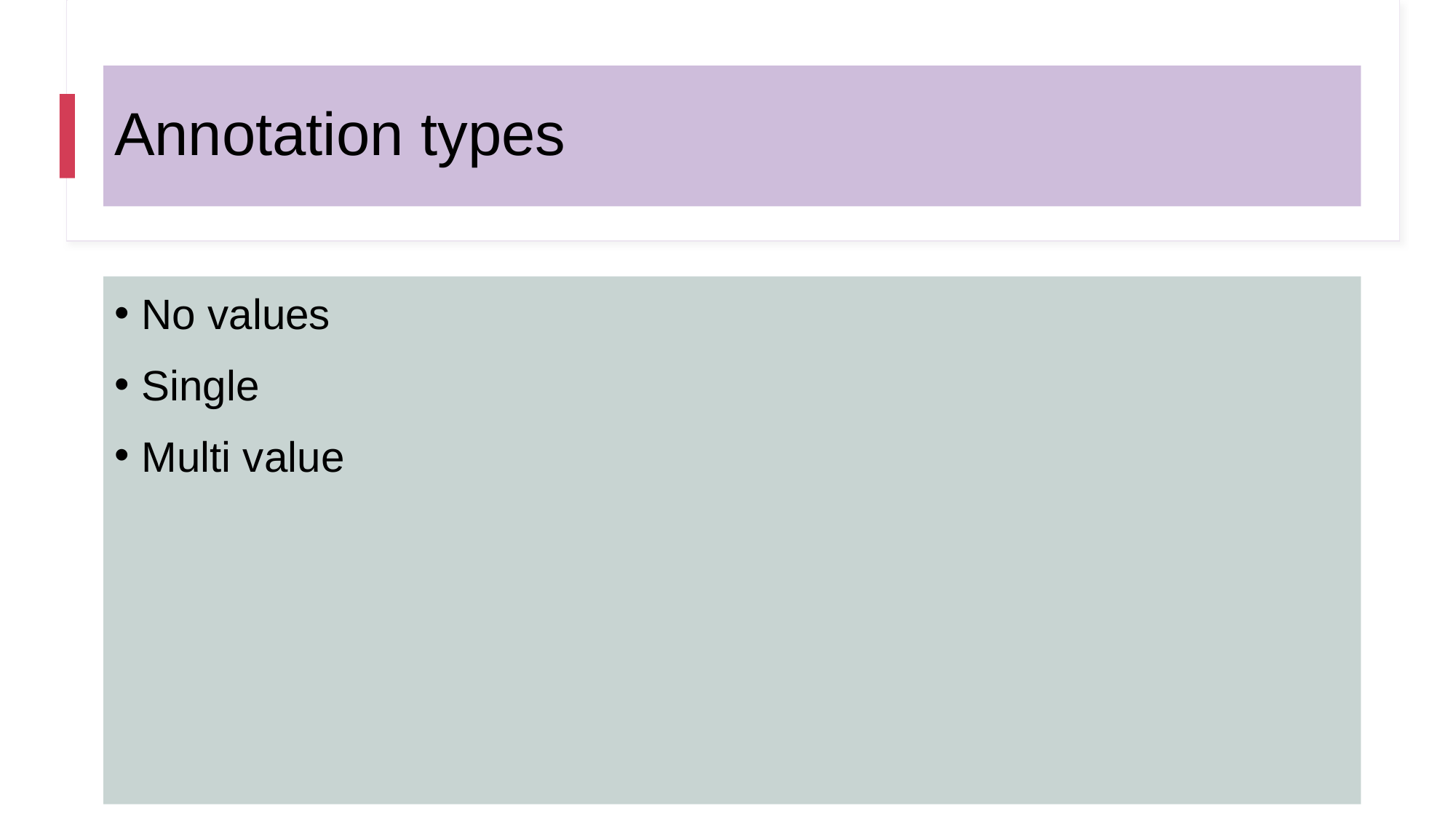

# Annotation types
No values
Single
Multi value